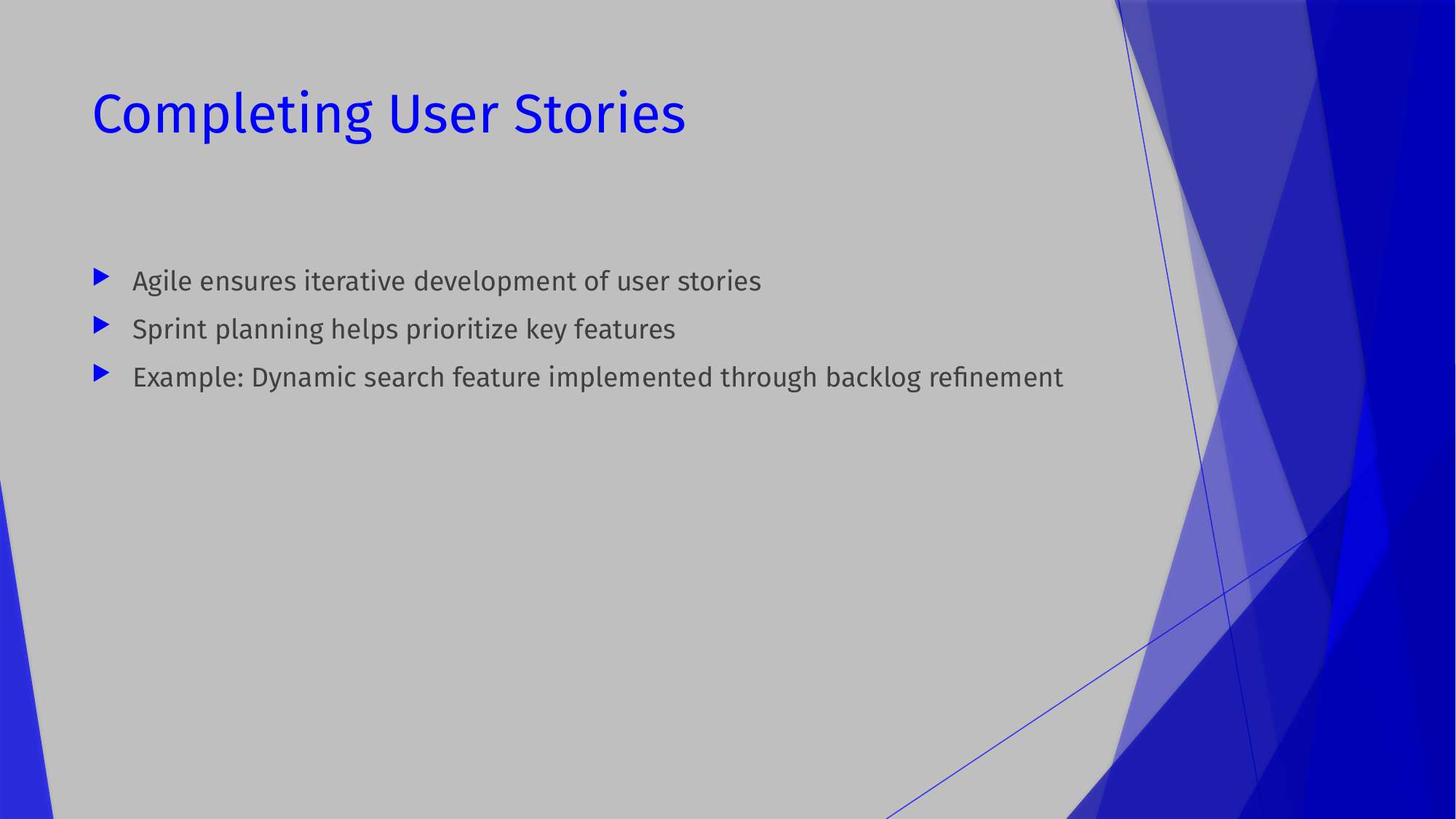

# Completing User Stories
Agile ensures iterative development of user stories
Sprint planning helps prioritize key features
Example: Dynamic search feature implemented through backlog refinement